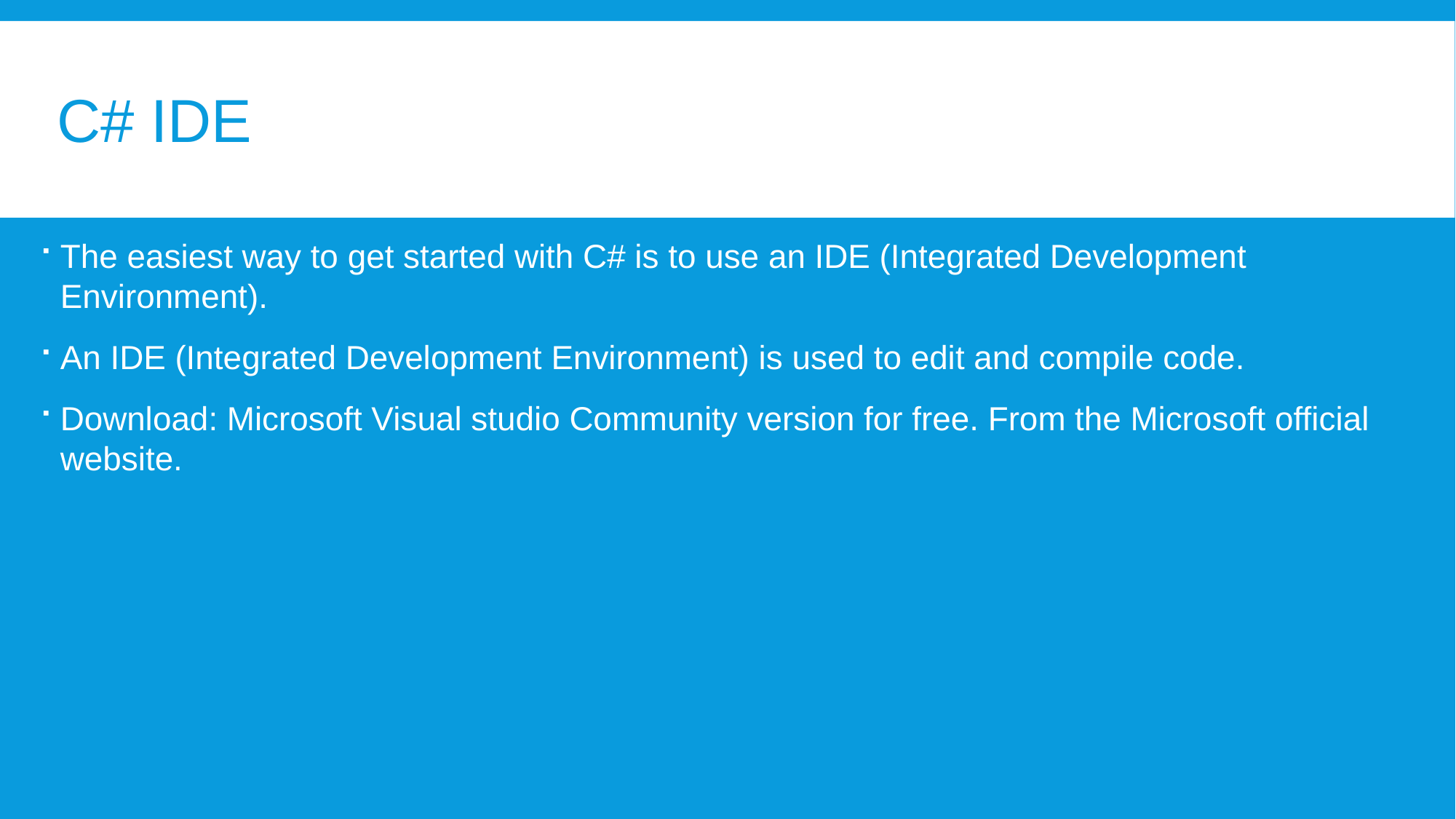

# C# IDE
The easiest way to get started with C# is to use an IDE (Integrated Development Environment).
An IDE (Integrated Development Environment) is used to edit and compile code.
Download: Microsoft Visual studio Community version for free. From the Microsoft official website.